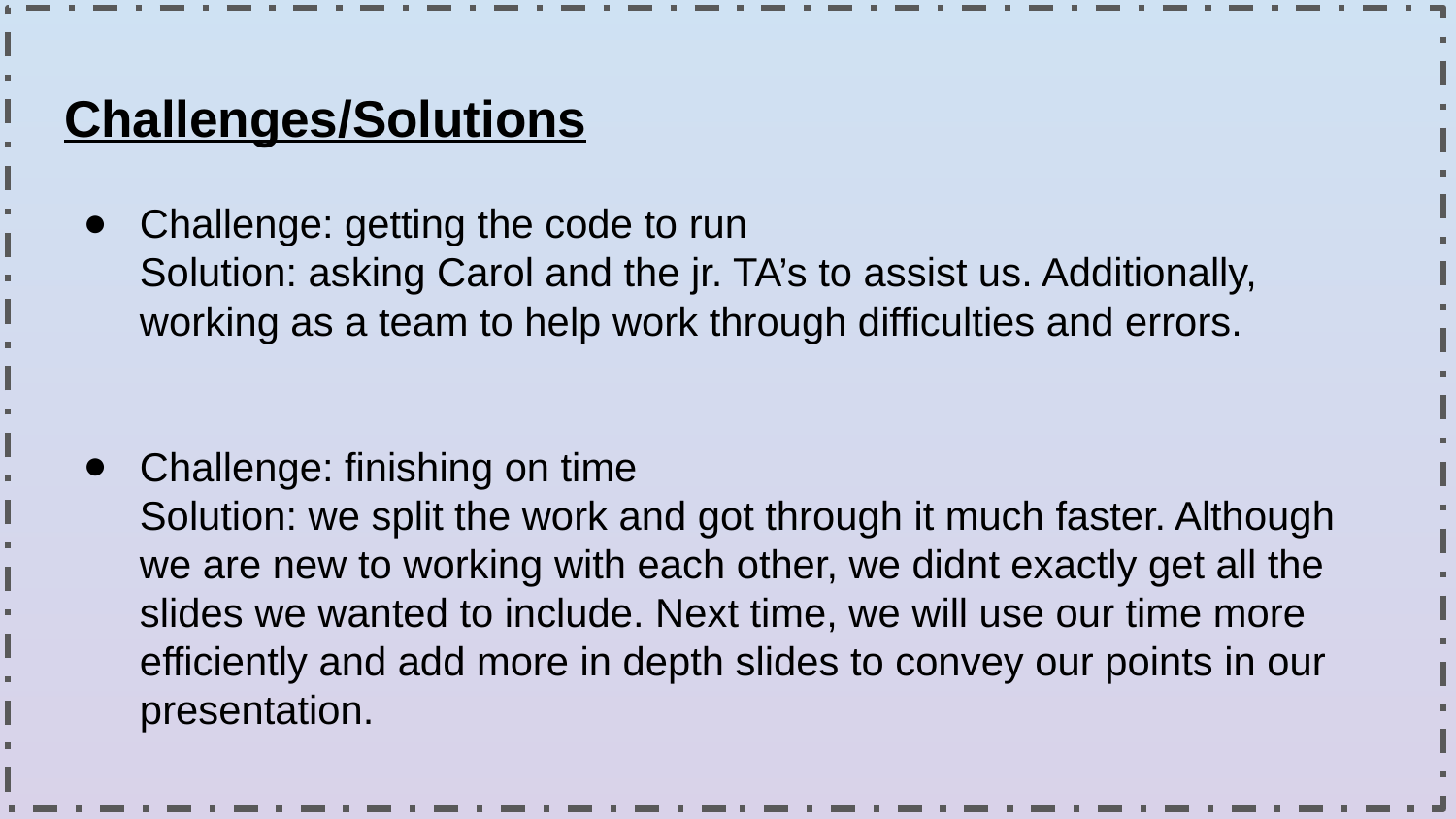

# Challenges/Solutions
Challenge: getting the code to run
Solution: asking Carol and the jr. TA’s to assist us. Additionally, working as a team to help work through difficulties and errors.

Challenge: finishing on time
Solution: we split the work and got through it much faster. Although we are new to working with each other, we didnt exactly get all the slides we wanted to include. Next time, we will use our time more efficiently and add more in depth slides to convey our points in our presentation.